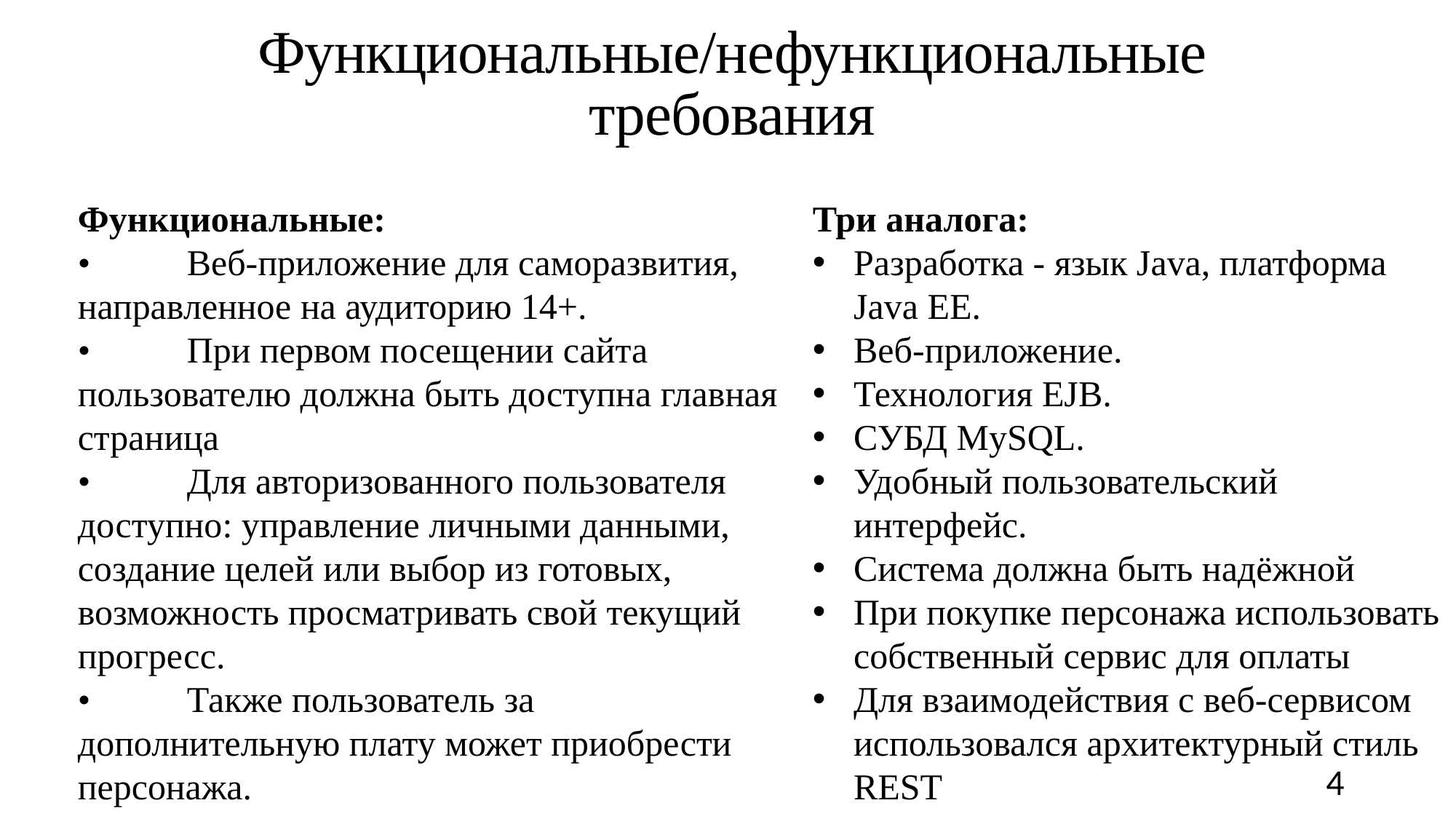

Функциональные/нефункциональные требования
Функциональные:
•	Веб-приложение для саморазвития, направленное на аудиторию 14+.
•	При первом посещении сайта пользователю должна быть доступна главная страница
•	Для авторизованного пользователя доступно: управление личными данными, создание целей или выбор из готовых, возможность просматривать свой текущий прогресс.
•	Также пользователь за дополнительную плату может приобрести персонажа.
Три аналога:
Разработка - язык Java, платформа Java EE.
Веб-приложение.
Технология EJB.
СУБД MySQL.
Удобный пользовательский интерфейс.
Система должна быть надёжной
При покупке персонажа использовать собственный сервис для оплаты
Для взаимодействия с веб-сервисом использовался архитектурный стиль REST
4